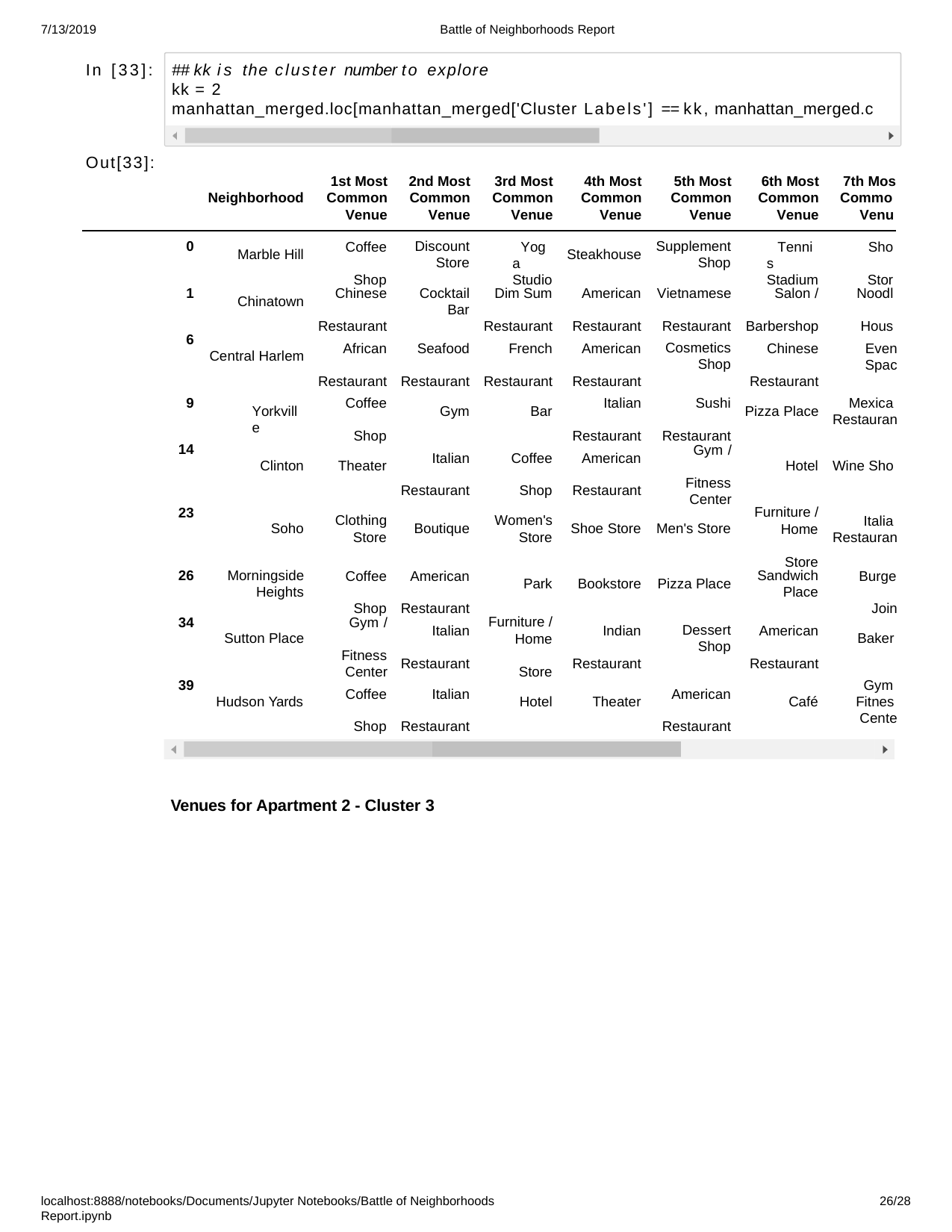

7/13/2019
Battle of Neighborhoods Report

In [33]:
## kk is the cluster number to explore
kk = 2
manhattan_merged.loc[manhattan_merged['Cluster Labels'] == kk, manhattan_merged.c

| Out[33]: |  |  |  |  |  |  |  |
| --- | --- | --- | --- | --- | --- | --- | --- |
|  | 1st Most | 2nd Most | 3rd Most | 4th Most | 5th Most | 6th Most | 7th Mos |
| Neighborhood | Common | Common | Common | Common | Common | Common | Commo |
|  | Venue | Venue | Venue | Venue | Venue | Venue | Venu |
0
Coffee  Shop
Discount
Store
Yoga  Studio
Supplement
Shop
Tennis  Stadium
Sho  Stor
Marble Hill
Steakhouse
1
Chinese  Restaurant
Cocktail
Bar
Dim Sum  Restaurant
American  Restaurant
Vietnamese  Restaurant
Salon /  Barbershop
Noodl  Hous
Chinatown
6
African  Restaurant
Seafood  Restaurant
French  Restaurant
American  Restaurant
Cosmetics
Shop
Chinese  Restaurant
Even  Spac
Central Harlem
9
Coffee  Shop
Italian  Restaurant
Sushi  Restaurant
Mexica  Restauran
Yorkville
Gym
Bar
Pizza Place
14
Gym /  Fitness  Center
Italian  Restaurant
Coffee  Shop
American  Restaurant
Clinton
Theater
Hotel
Wine Sho
23
Furniture /
Home  Store
Clothing
Store
Women's
Store
Italia  Restauran
Soho
Boutique
Shoe Store
Men's Store
26
Morningside
Heights
Coffee  Shop
American  Restaurant
Sandwich
Place
Burge  Join
Park
Bookstore
Pizza Place
34
Gym /  Fitness  Center
Furniture /
Home  Store
Italian  Restaurant
Indian  Restaurant
Dessert
Shop
American  Restaurant
Sutton Place
Baker
39
Gym  Fitnes  Cente
Coffee  Shop
Italian  Restaurant
American  Restaurant
Hudson Yards
Hotel
Theater
Café

Venues for Apartment 2 - Cluster 3
localhost:8888/notebooks/Documents/Jupyter Notebooks/Battle of Neighborhoods Report.ipynb
26/28